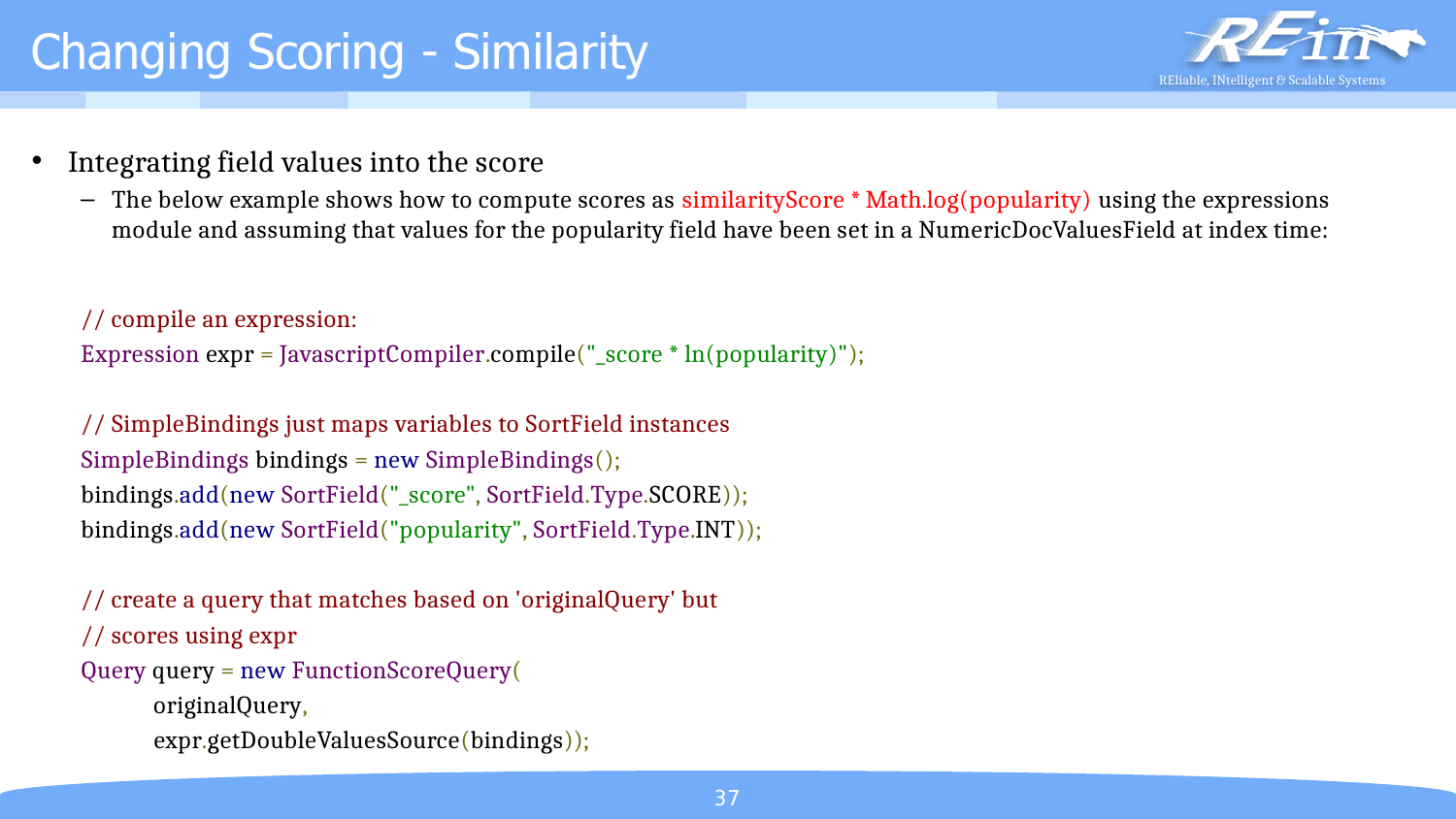

# Changing Scoring - Similarity
Integrating field values into the score
The below example shows how to compute scores as similarityScore * Math.log(popularity) using the expressions module and assuming that values for the popularity field have been set in a NumericDocValuesField at index time:

// compile an expression:
Expression expr = JavascriptCompiler.compile("_score * ln(popularity)");

// SimpleBindings just maps variables to SortField instances
SimpleBindings bindings = new SimpleBindings();
bindings.add(new SortField("_score", SortField.Type.SCORE));
bindings.add(new SortField("popularity", SortField.Type.INT));

// create a query that matches based on 'originalQuery' but
// scores using expr
Query query = new FunctionScoreQuery(
             originalQuery,
             expr.getDoubleValuesSource(bindings));
37